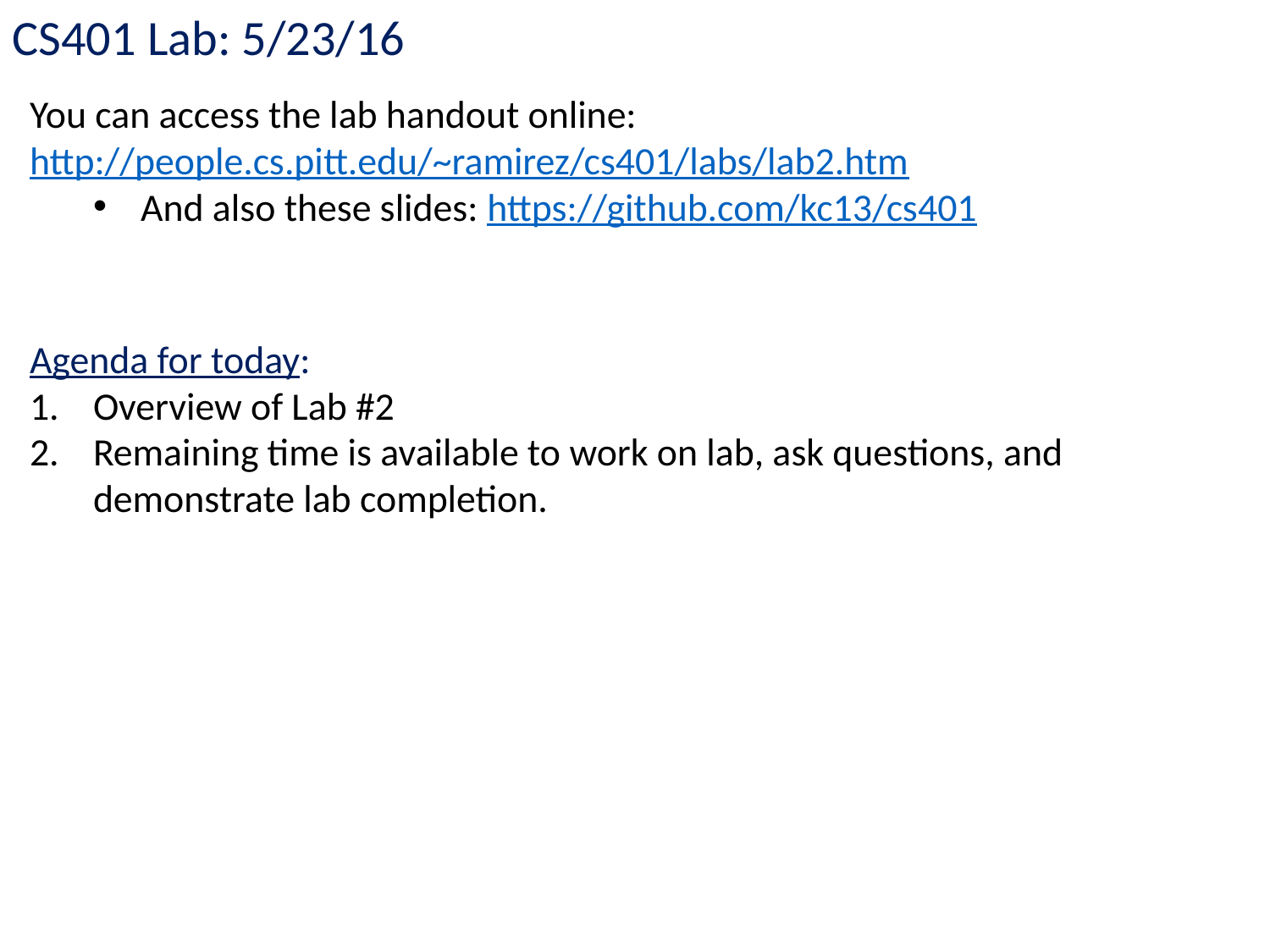

CS401 Lab: 5/23/16
You can access the lab handout online: http://people.cs.pitt.edu/~ramirez/cs401/labs/lab2.htm
And also these slides: https://github.com/kc13/cs401
Agenda for today:
Overview of Lab #2
Remaining time is available to work on lab, ask questions, and demonstrate lab completion.